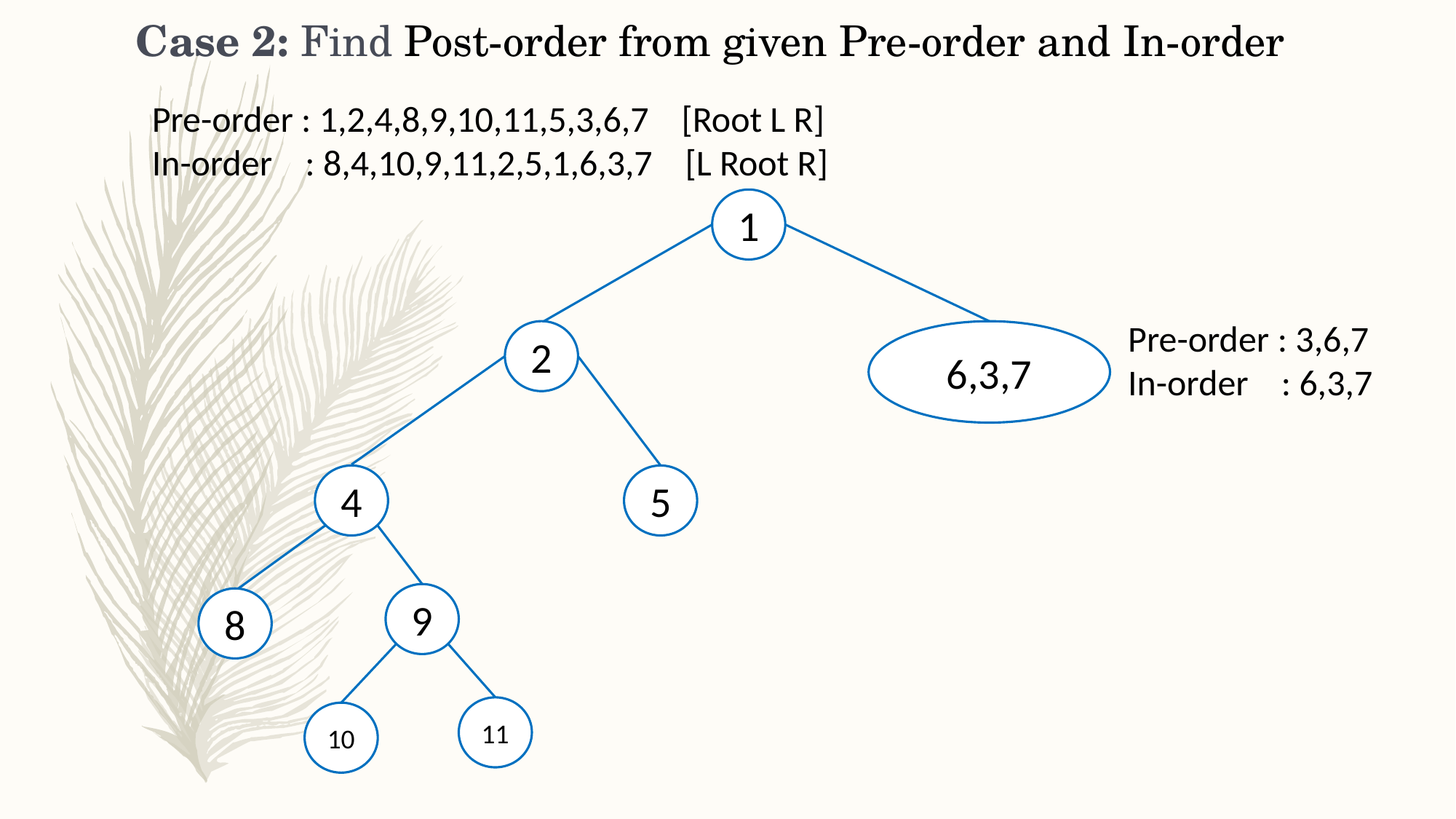

Case 2: Find Post-order from given Pre-order and In-order

Pre-order : 1,2,4,8,9,10,11,5,3,6,7    [Root L R]
In-order    : 8,4,10,9,11,2,5,1,6,3,7    [L Root R]
1
Pre-order : 3,6,7
In-order    : 6,3,7
2
6,3,7
4
5
9
8
11
10